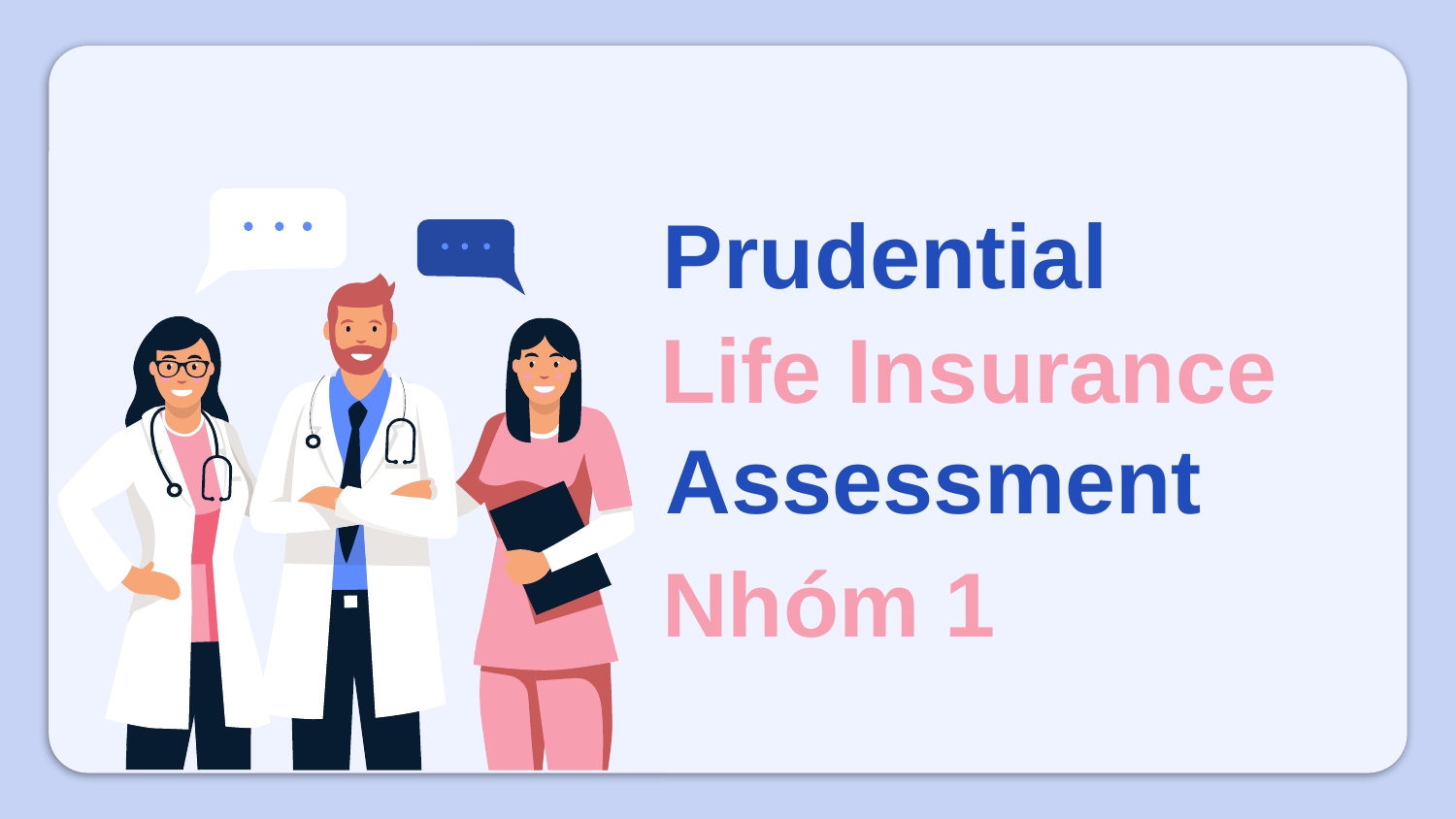

# Prudential

 
Life Insurance
  
Assessment
Nhóm 1